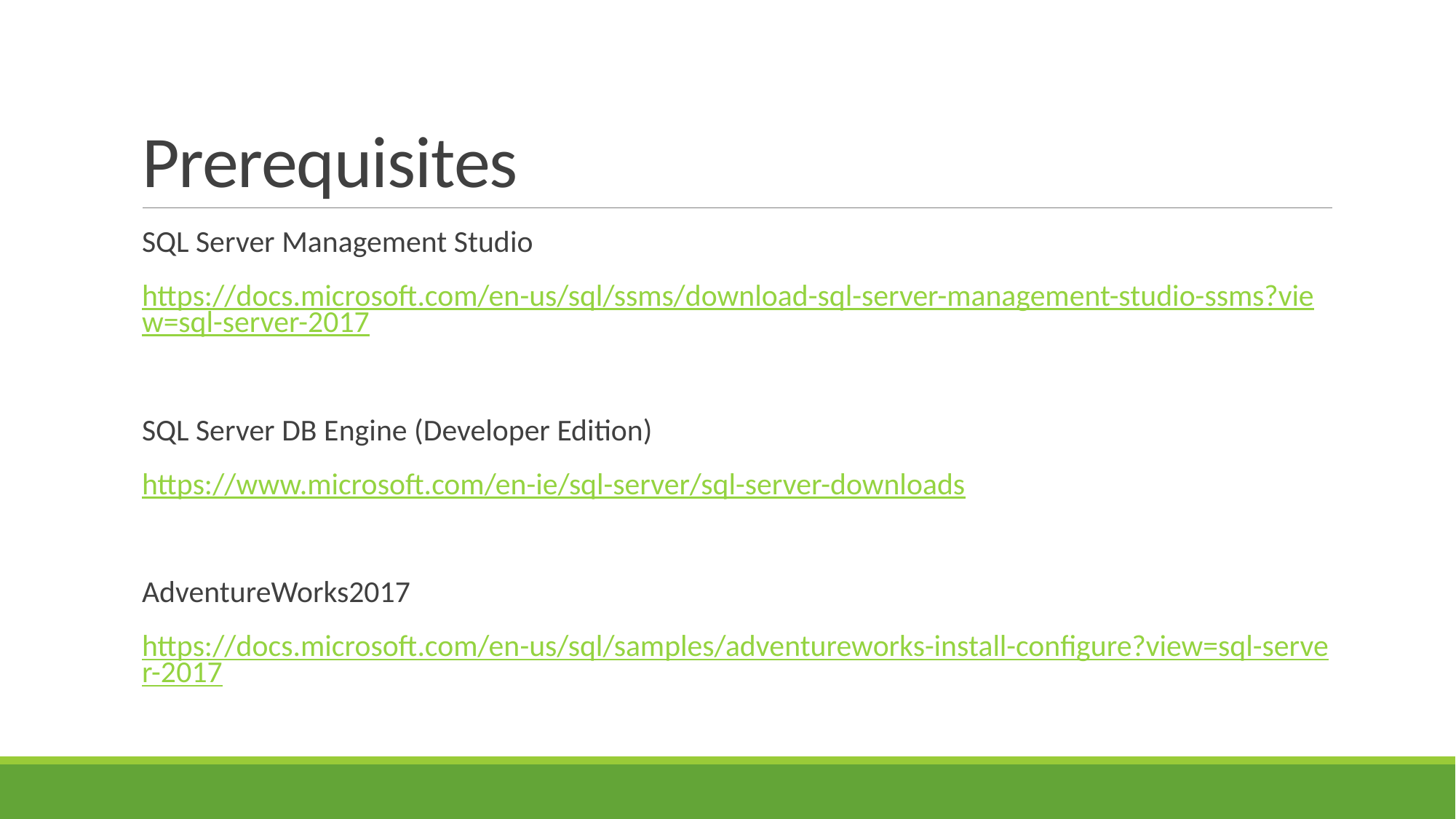

# Prerequisites
SQL Server Management Studio
https://docs.microsoft.com/en-us/sql/ssms/download-sql-server-management-studio-ssms?view=sql-server-2017

SQL Server DB Engine (Developer Edition)
https://www.microsoft.com/en-ie/sql-server/sql-server-downloads

AdventureWorks2017
https://docs.microsoft.com/en-us/sql/samples/adventureworks-install-configure?view=sql-server-2017